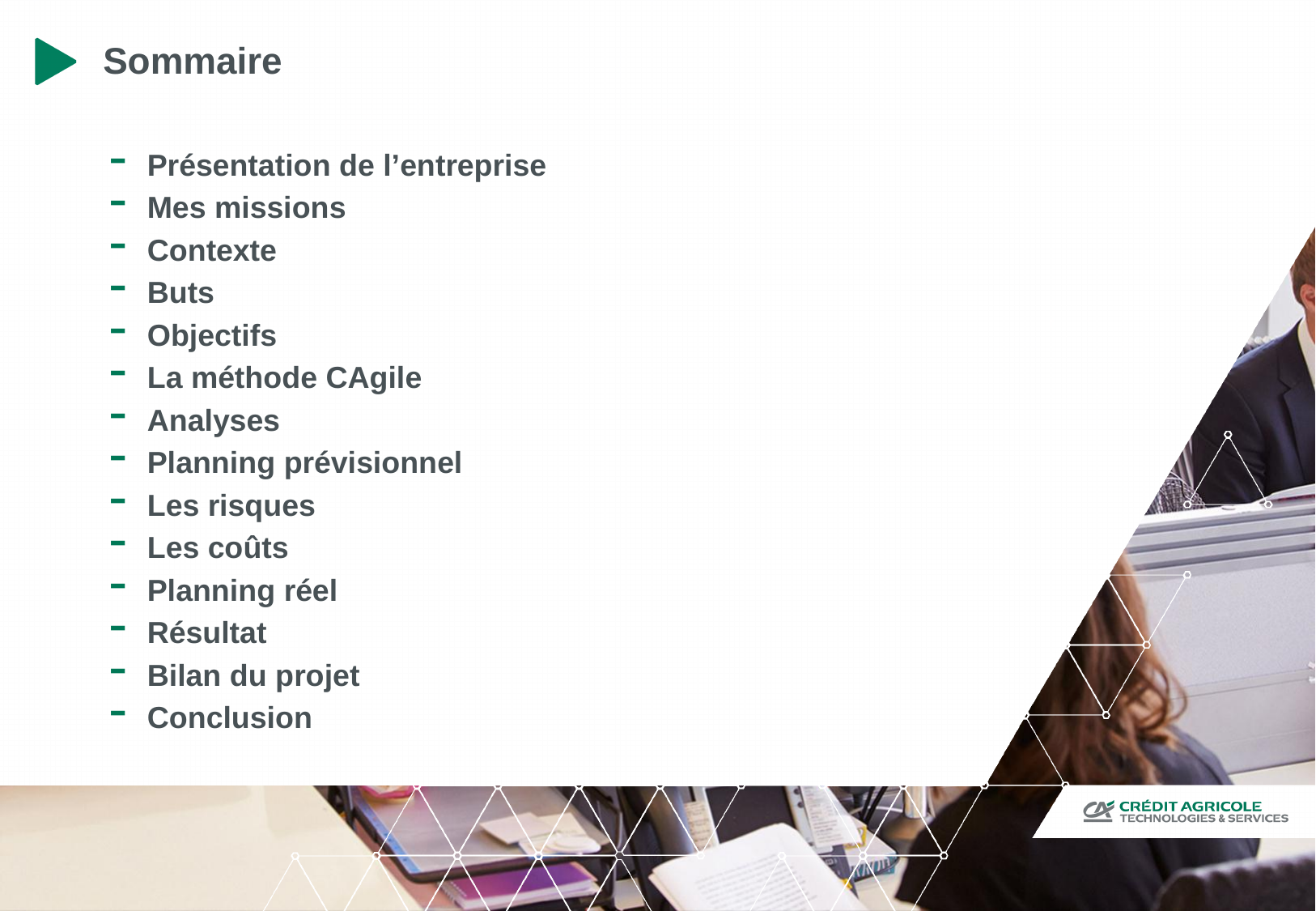

# Sommaire
Présentation de l’entreprise
Mes missions
Contexte
Buts
Objectifs
La méthode CAgile
Analyses
Planning prévisionnel
Les risques
Les coûts
Planning réel
Résultat
Bilan du projet
Conclusion